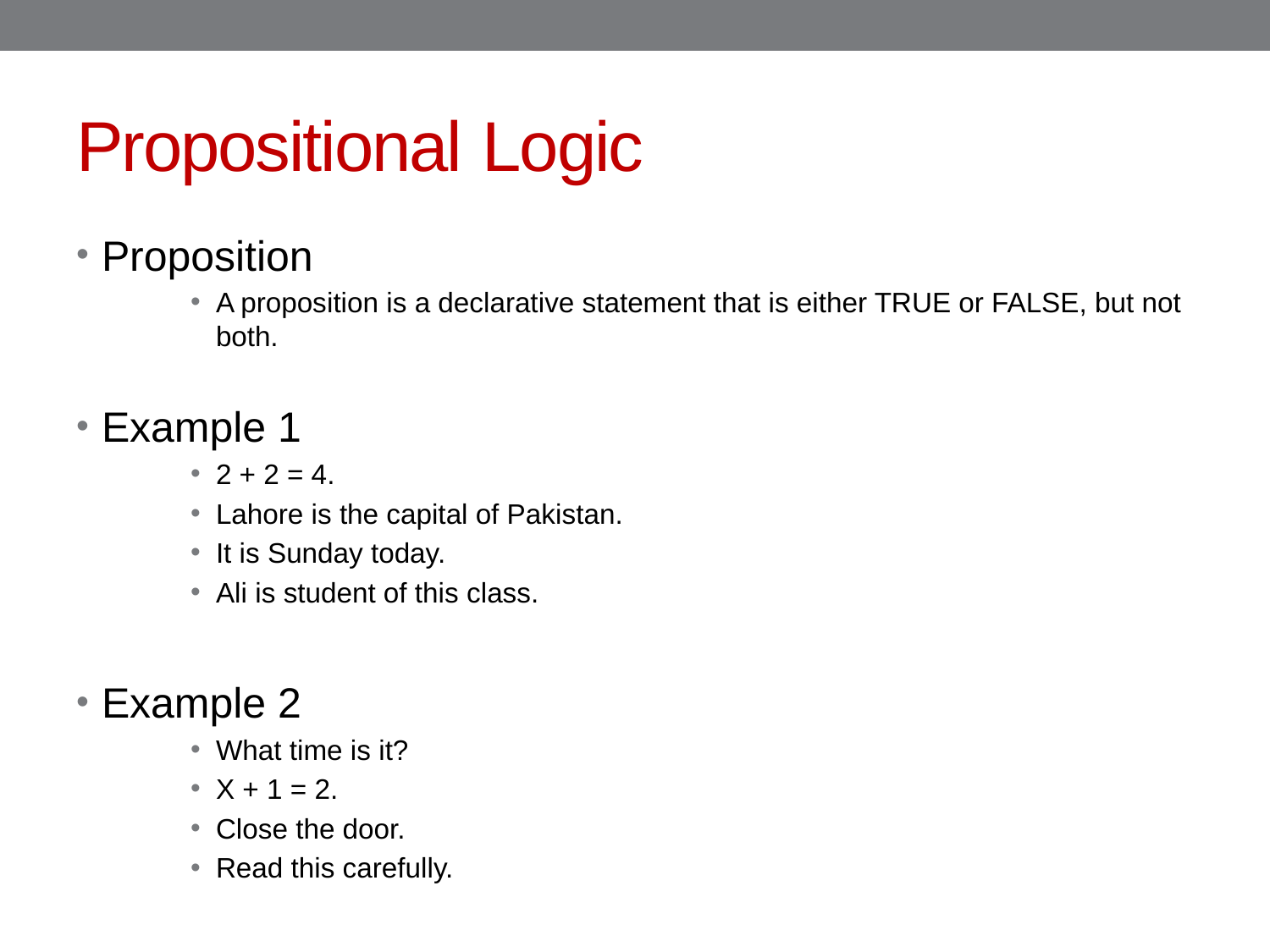

# Propositional Logic
Proposition
A proposition is a declarative statement that is either TRUE or FALSE, but not both.

Example 1
2 + 2 = 4.
Lahore is the capital of Pakistan.
It is Sunday today.
Ali is student of this class.

Example 2
What time is it?
X + 1 = 2.
Close the door.
Read this carefully.